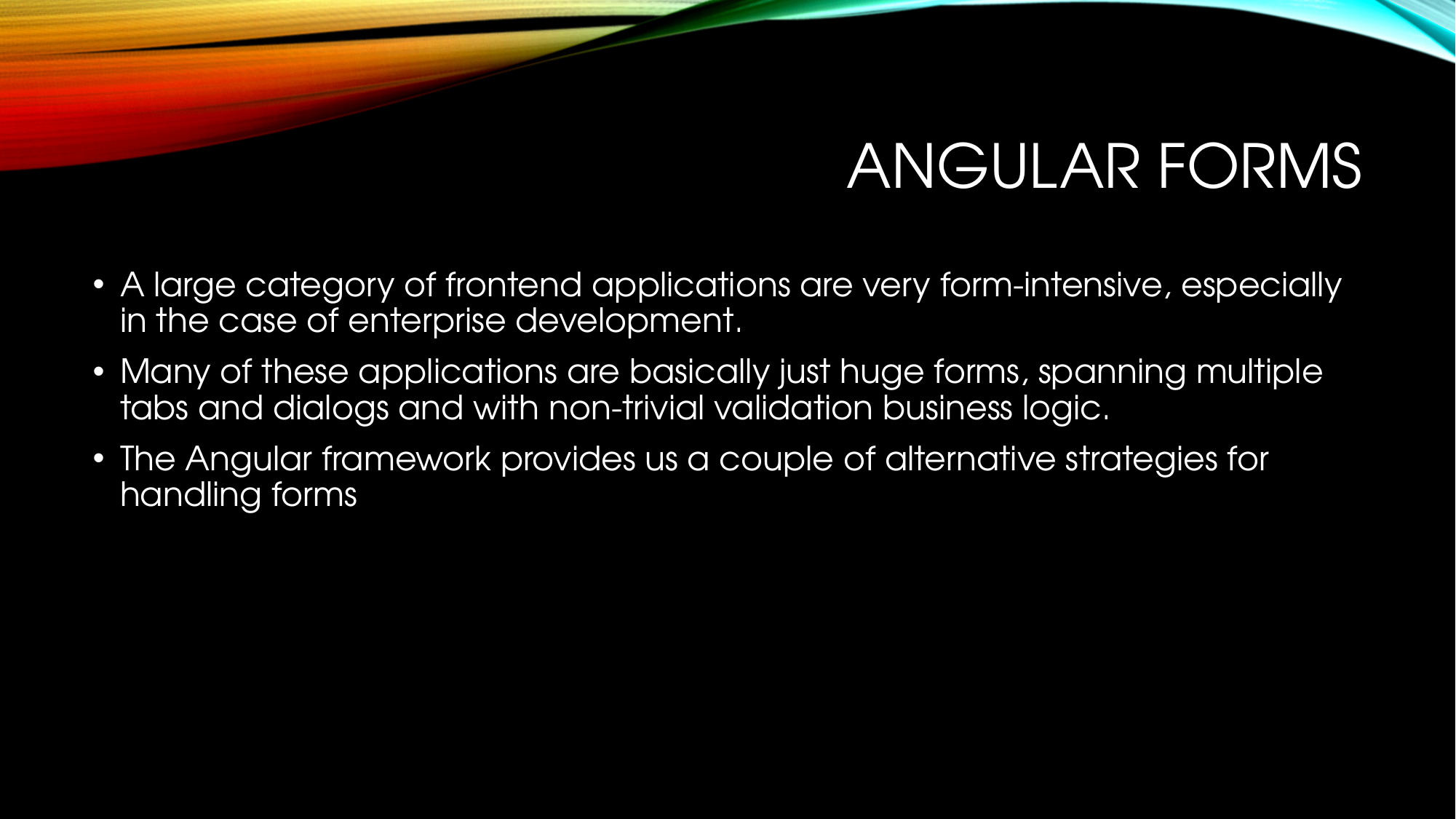

# Angular forms
A large category of frontend applications are very form-intensive, especially in the case of enterprise development.
Many of these applications are basically just huge forms, spanning multiple tabs and dialogs and with non-trivial validation business logic.
The Angular framework provides us a couple of alternative strategies for handling forms